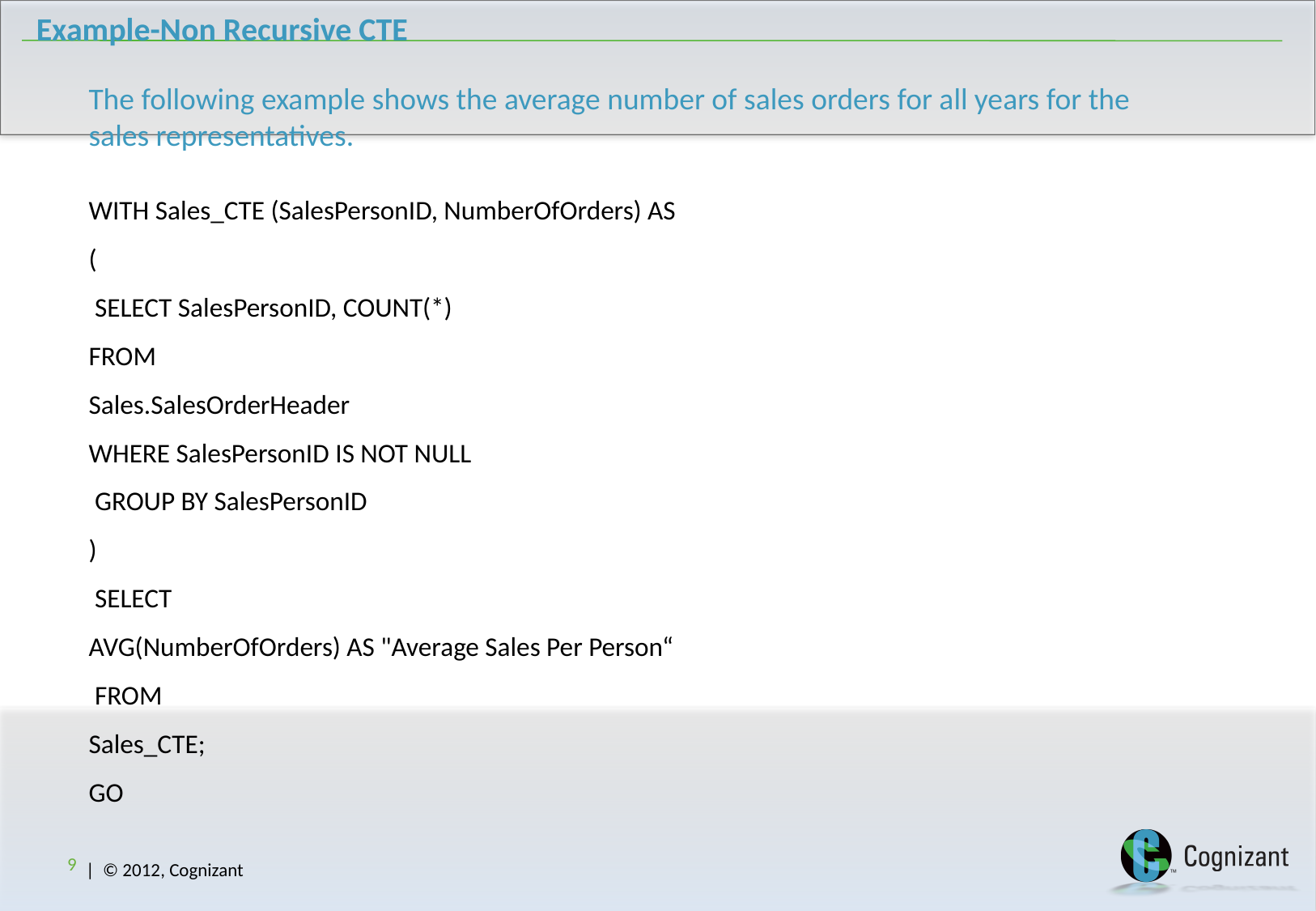

# Example-Non Recursive CTE
The following example shows the average number of sales orders for all years for the sales representatives.
WITH Sales_CTE (SalesPersonID, NumberOfOrders) AS
(
 SELECT SalesPersonID, COUNT(*)
FROM
Sales.SalesOrderHeader
WHERE SalesPersonID IS NOT NULL
 GROUP BY SalesPersonID
)
 SELECT
AVG(NumberOfOrders) AS "Average Sales Per Person“
 FROM
Sales_CTE;
GO
9